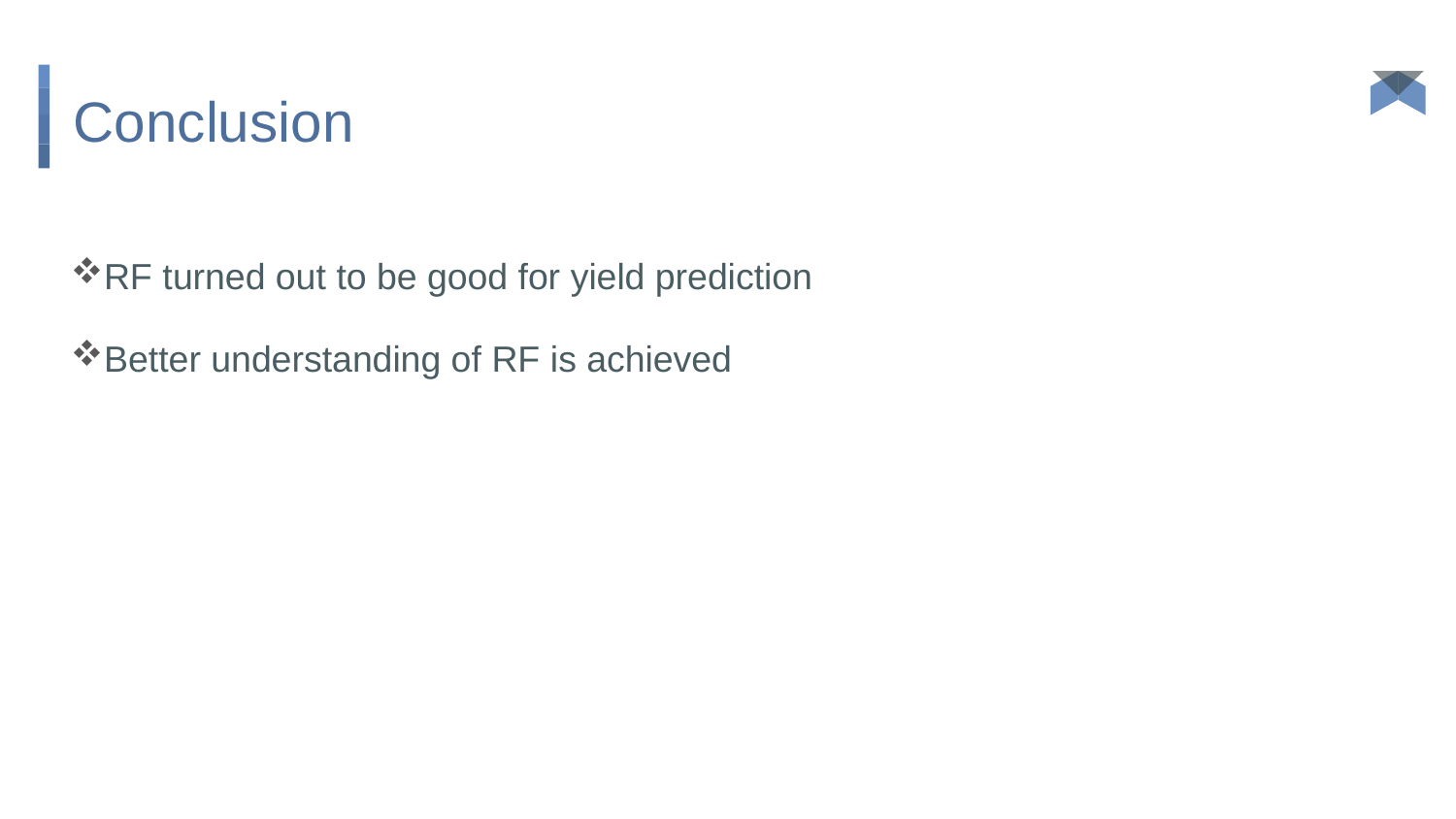

# Conclusion
RF turned out to be good for yield prediction
Better understanding of RF is achieved